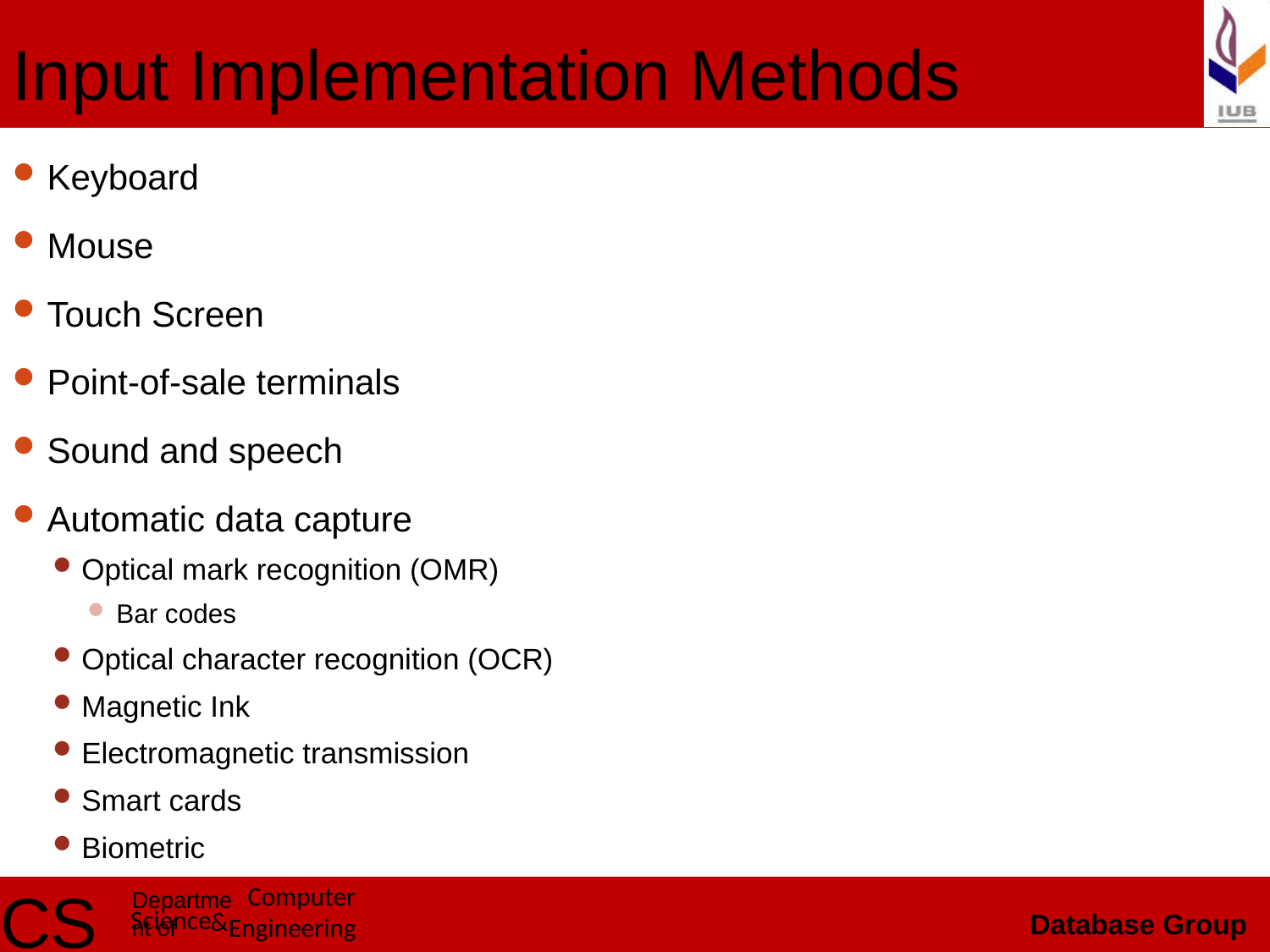

# Input Implementation Methods
Keyboard
Mouse
Touch Screen
Point-of-sale terminals
Sound and speech
Automatic data capture
Optical mark recognition (OMR)
Bar codes
Optical character recognition (OCR)
Magnetic Ink
Electromagnetic transmission
Smart cards
Biometric